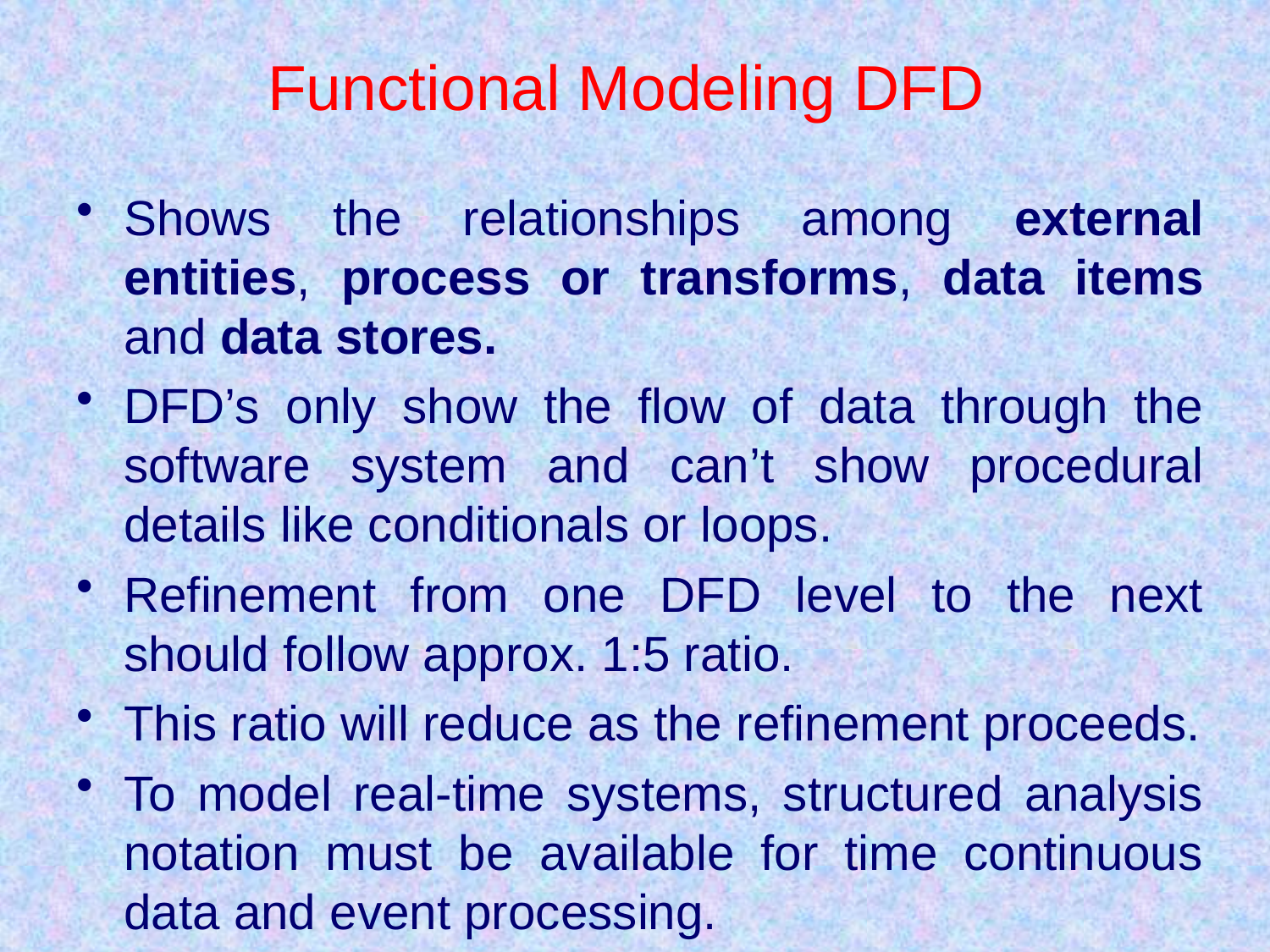

# Functional Modeling DFD
Shows the relationships among external entities, process or transforms, data items and data stores.
DFD’s only show the flow of data through the software system and can’t show procedural details like conditionals or loops.
Refinement from one DFD level to the next should follow approx. 1:5 ratio.
This ratio will reduce as the refinement proceeds.
To model real-time systems, structured analysis notation must be available for time continuous data and event processing.